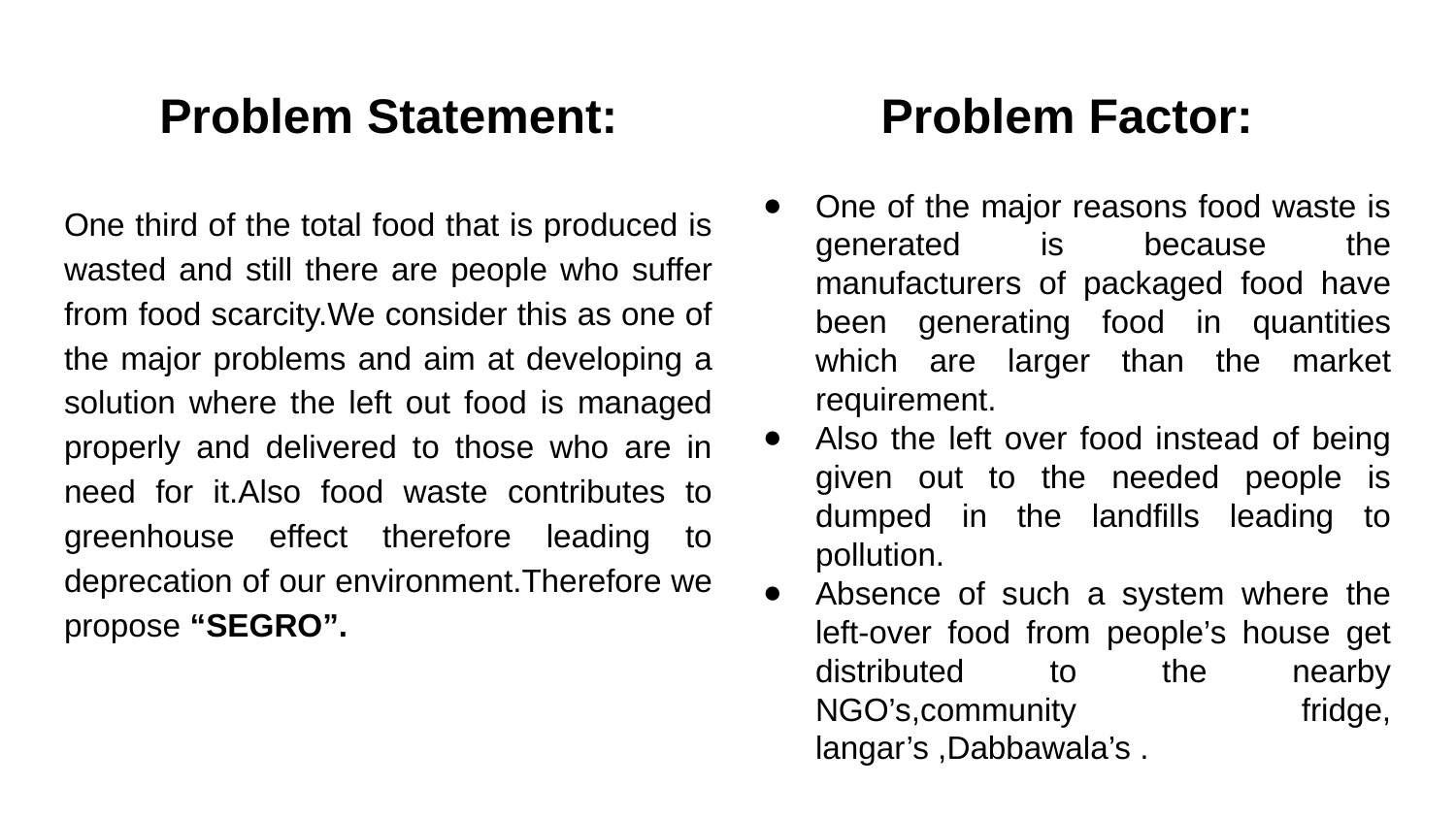

# Problem Statement:
Problem Factor:
One of the major reasons food waste is generated is because the manufacturers of packaged food have been generating food in quantities which are larger than the market requirement.
Also the left over food instead of being given out to the needed people is dumped in the landfills leading to pollution.
Absence of such a system where the left-over food from people’s house get distributed to the nearby NGO’s,community fridge, langar’s ,Dabbawala’s .
One third of the total food that is produced is wasted and still there are people who suffer from food scarcity.We consider this as one of the major problems and aim at developing a solution where the left out food is managed properly and delivered to those who are in need for it.Also food waste contributes to greenhouse effect therefore leading to deprecation of our environment.Therefore we propose “SEGRO”.